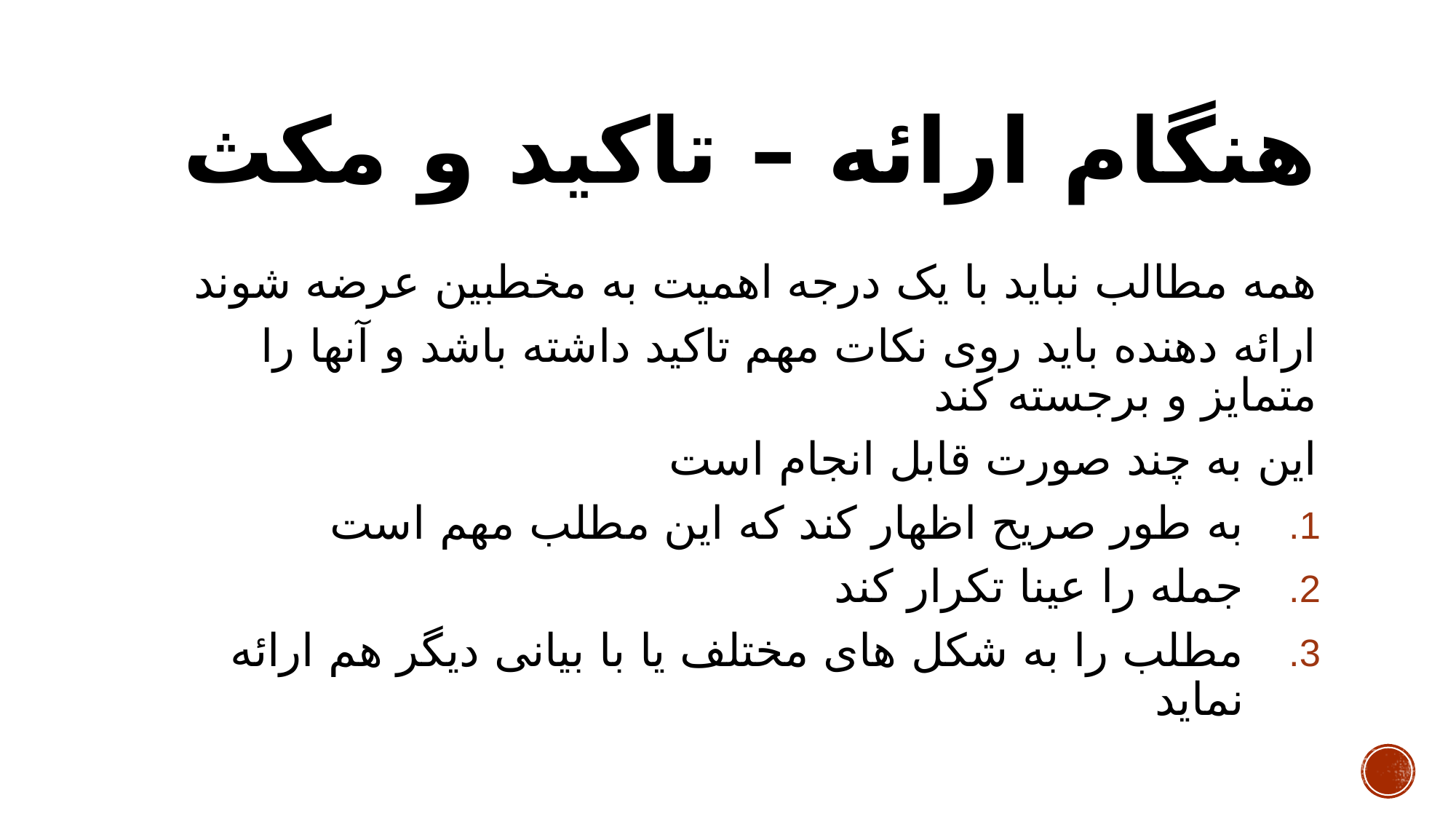

# هنگام ارائه – تاکید و مکث
همه مطالب نباید با یک درجه اهمیت به مخطبین عرضه شوند
ارائه دهنده باید روی نکات مهم تاکید داشته باشد و آنها را متمایز و برجسته کند
این به چند صورت قابل انجام است
به طور صریح اظهار کند که این مطلب مهم است
جمله را عینا تکرار کند
مطلب را به شکل های مختلف یا با بیانی دیگر هم ارائه نماید